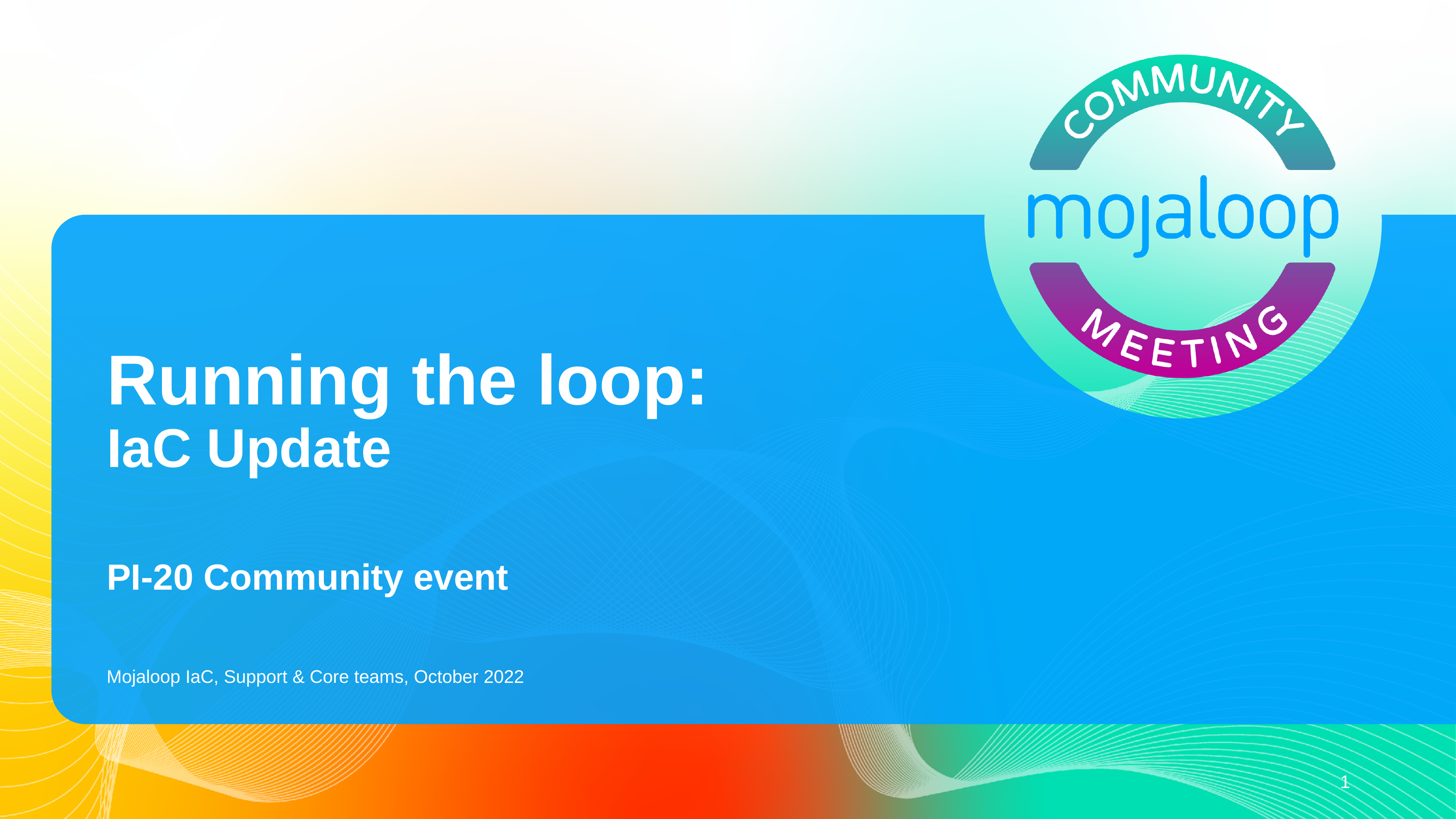

# Running the loop:
IaC Update

PI-20 Community event

Mojaloop IaC, Support & Core teams, October 2022
1